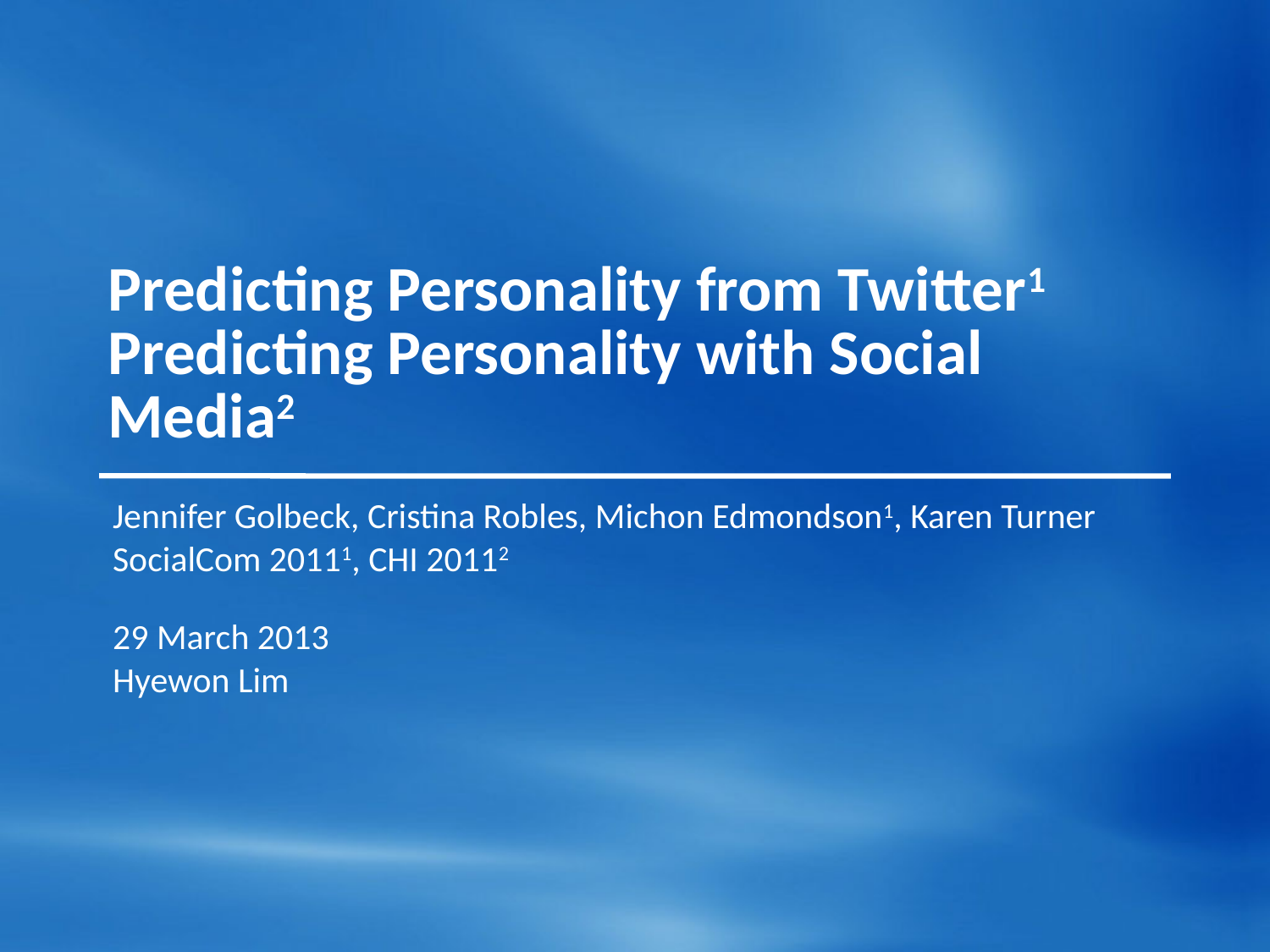

# Predicting Personality from Twitter1 Predicting Personality with Social Media2
Jennifer Golbeck, Cristina Robles, Michon Edmondson1, Karen Turner
SocialCom 20111, CHI 20112

29 March 2013
Hyewon Lim